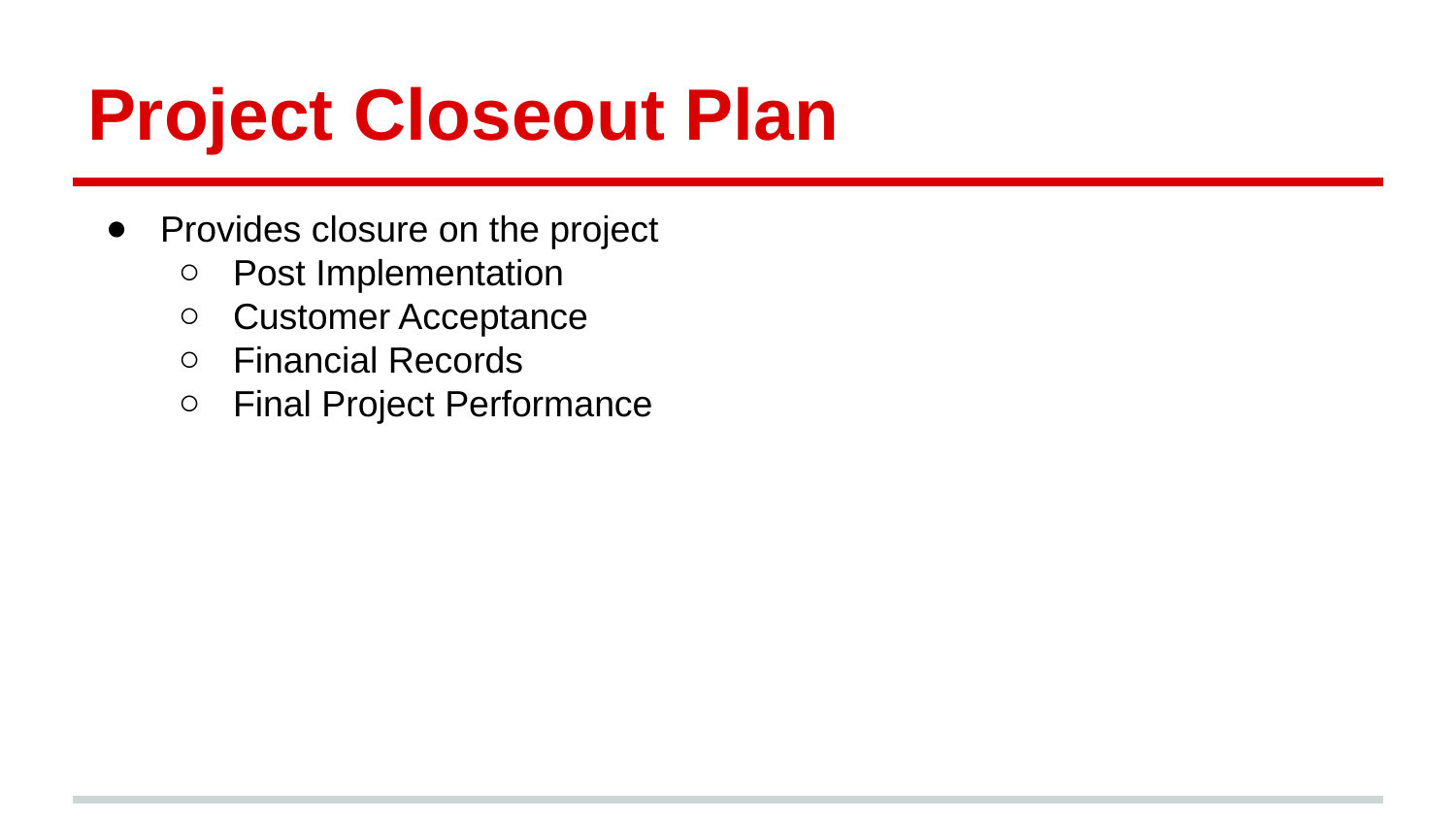

# Project Closeout Plan
Provides closure on the project
Post Implementation
Customer Acceptance
Financial Records
Final Project Performance